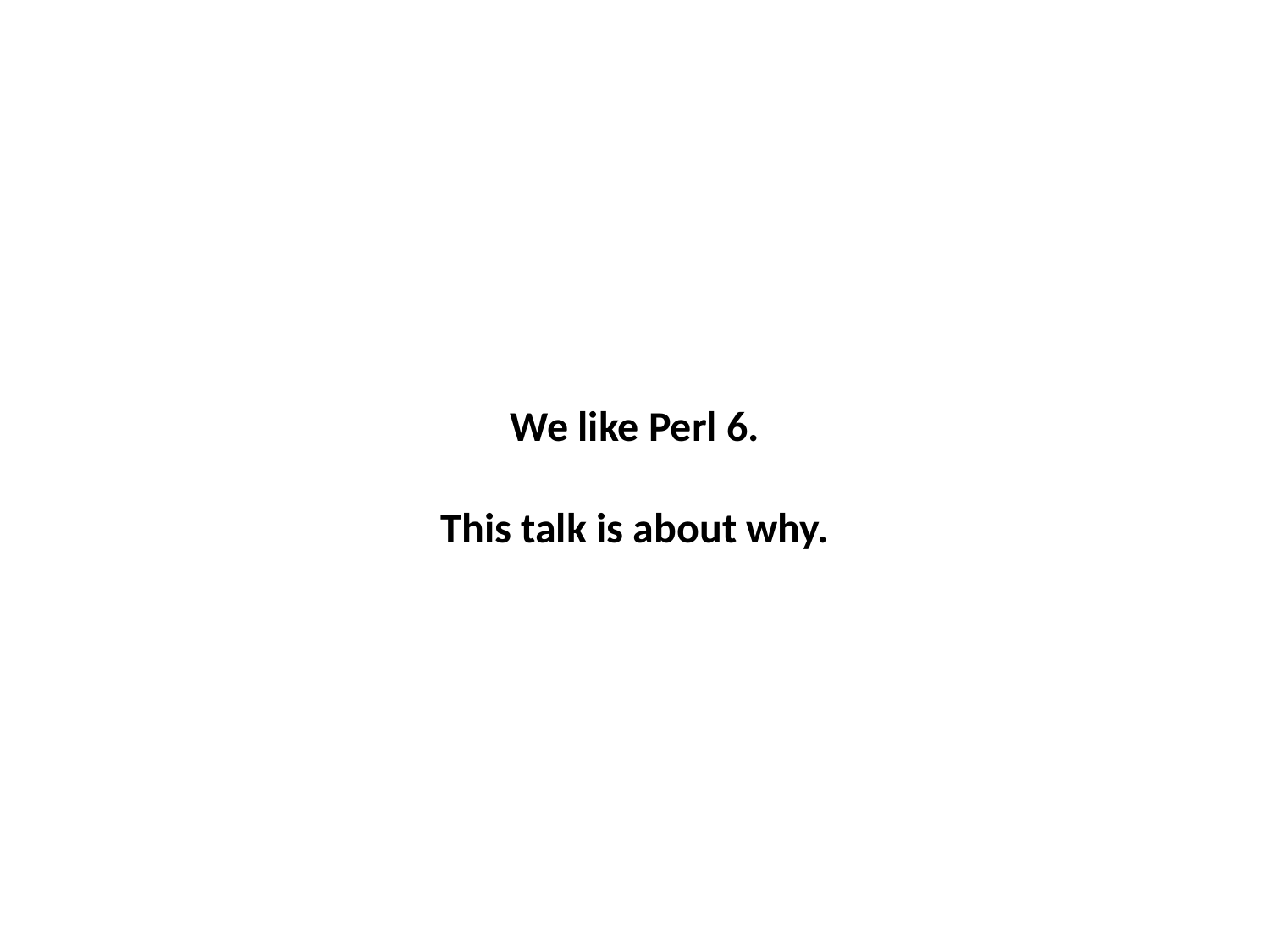

We like Perl 6.

This talk is about why.